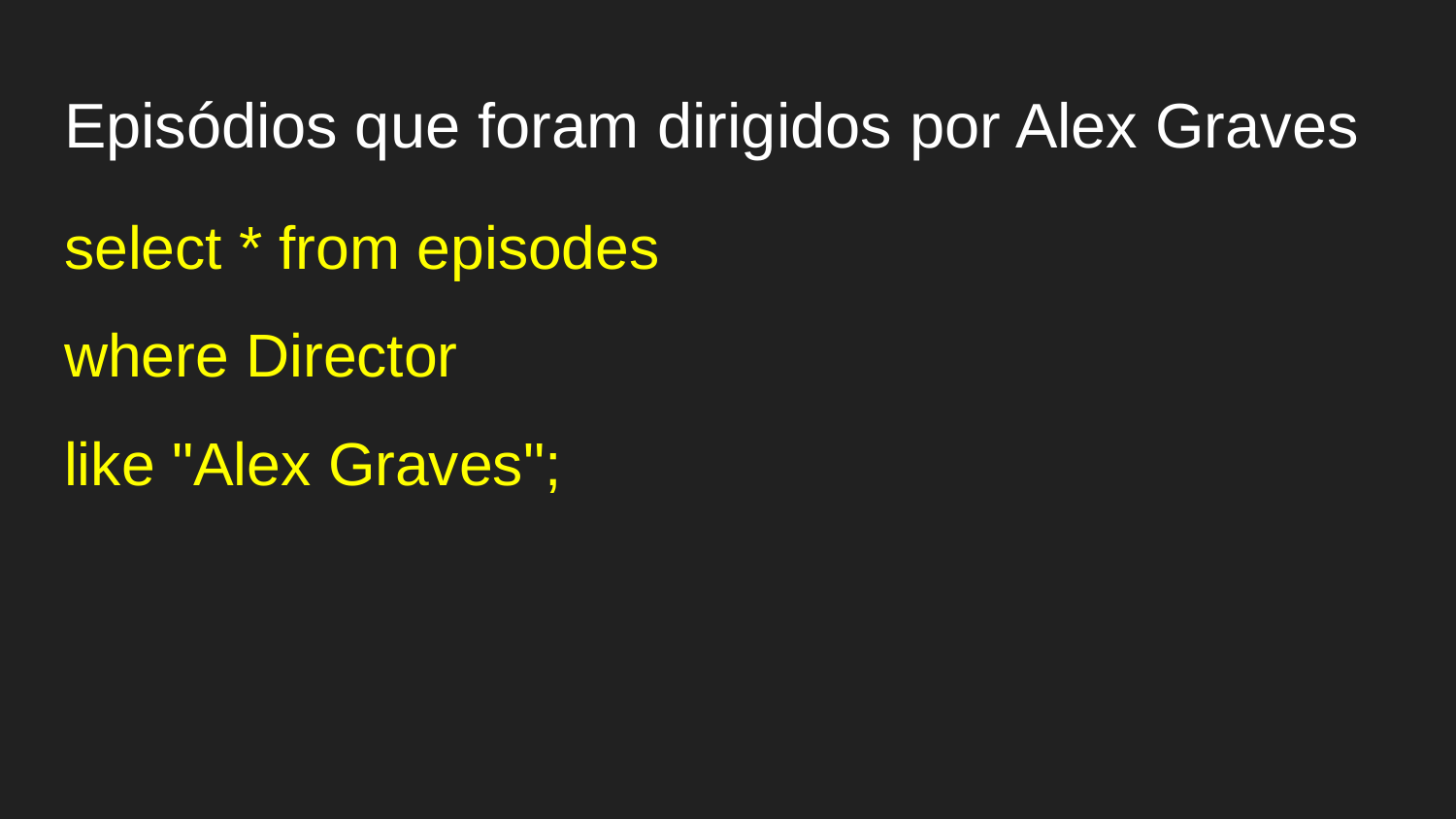

# Episódios que foram dirigidos por Alex Graves
select * from episodes
where Director
like "Alex Graves";